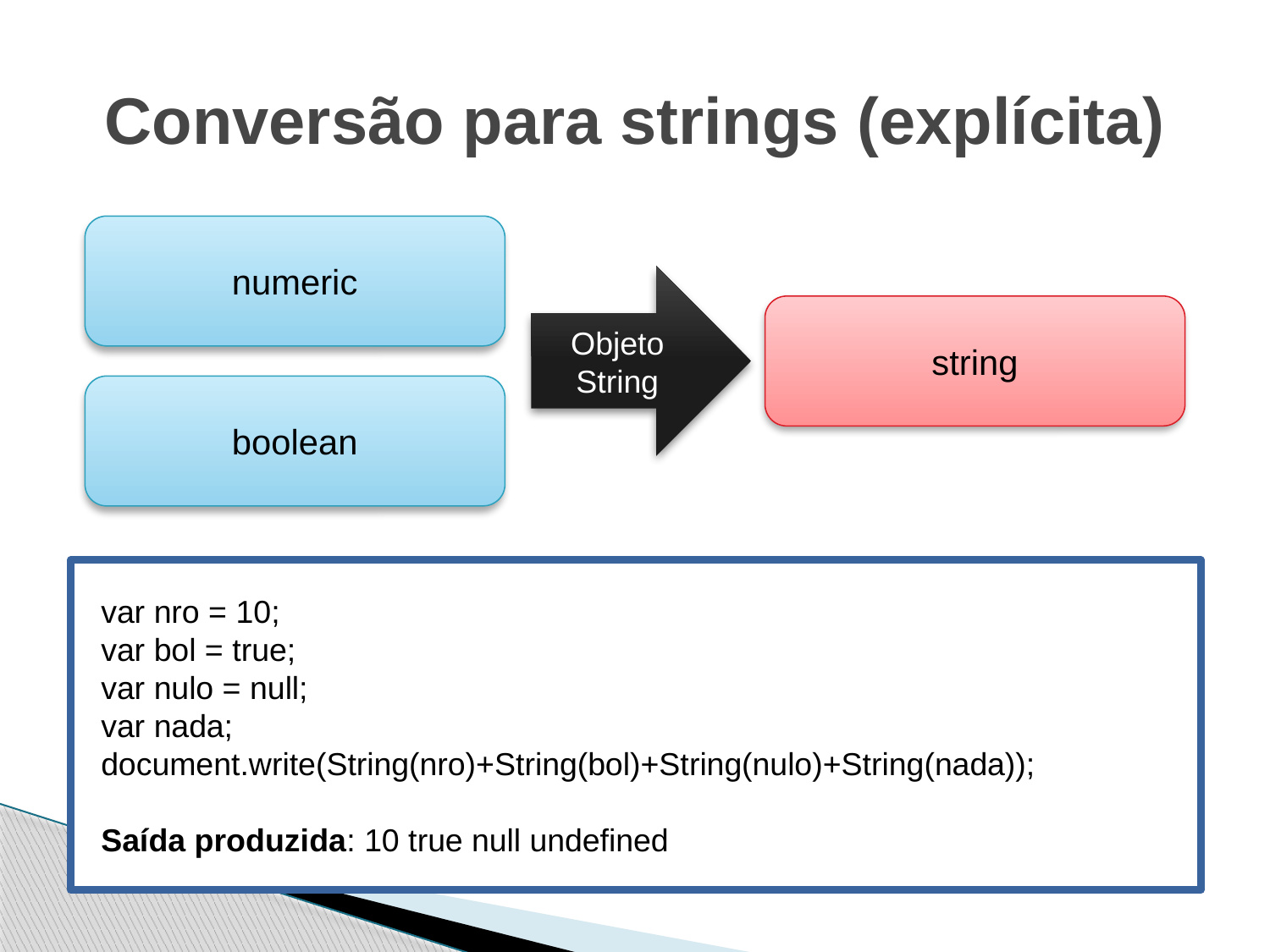

# Conversão para strings (explícita)
numeric
Objeto
String
string
boolean

  var nro = 10;
  var bol = true;
  var nulo = null;
  var nada;
  document.write(String(nro)+String(bol)+String(nulo)+String(nada));

  Saída produzida: 10 true null undefined